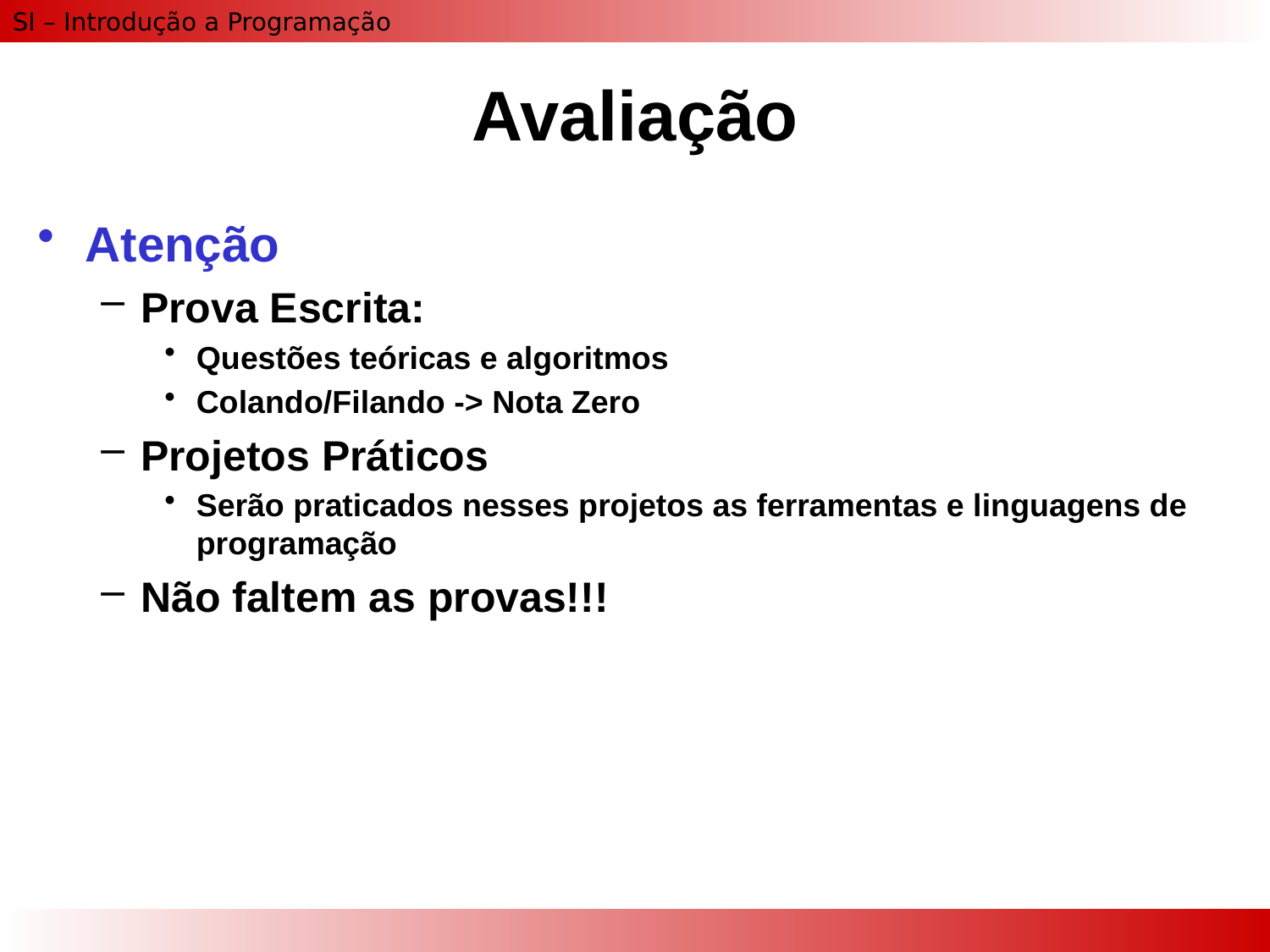

# Avaliação
Atenção
Prova Escrita:
Questões teóricas e algoritmos
Colando/Filando -> Nota Zero
Projetos Práticos
Serão praticados nesses projetos as ferramentas e linguagens de programação
Não faltem as provas!!!